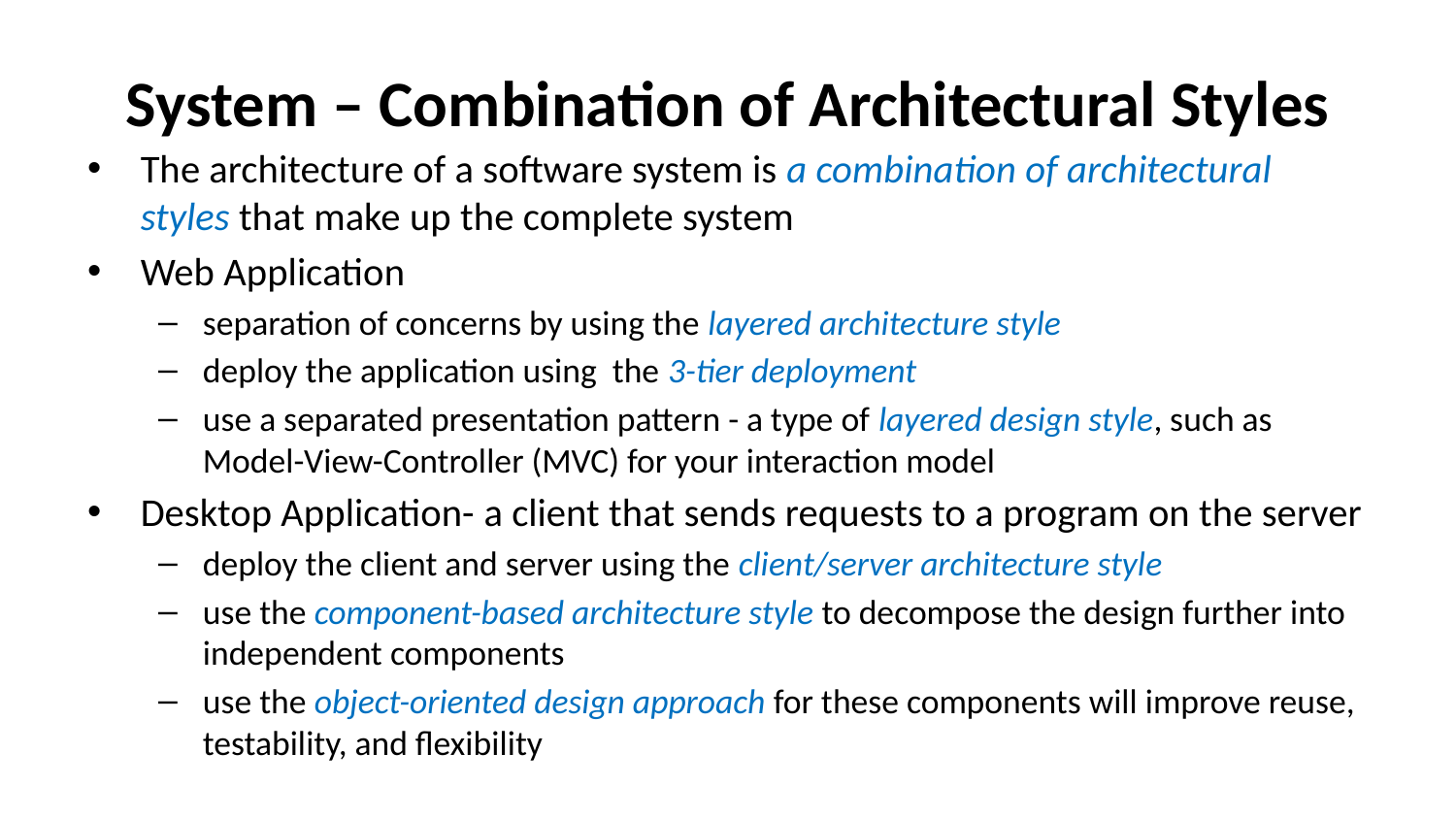

# System – Combination of Architectural Styles
The architecture of a software system is a combination of architectural styles that make up the complete system
Web Application
separation of concerns by using the layered architecture style
deploy the application using  the 3-tier deployment
use a separated presentation pattern - a type of layered design style, such as Model-View-Controller (MVC) for your interaction model
Desktop Application- a client that sends requests to a program on the server
deploy the client and server using the client/server architecture style
use the component-based architecture style to decompose the design further into independent components
use the object-oriented design approach for these components will improve reuse, testability, and flexibility